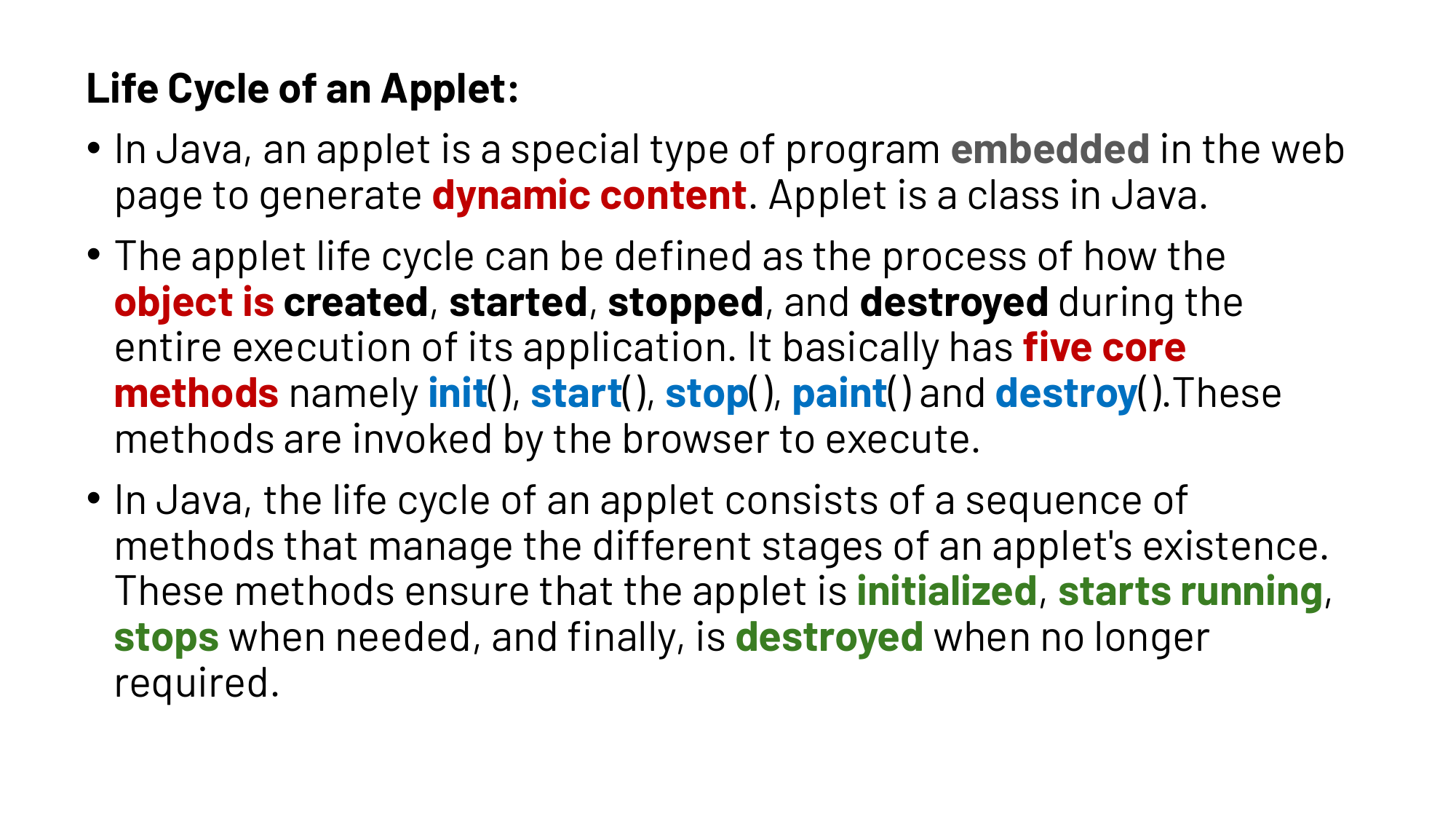

Life Cycle of an Applet:
In Java, an applet is a special type of program embedded in the web page to generate dynamic content. Applet is a class in Java.
The applet life cycle can be defined as the process of how the object is created, started, stopped, and destroyed during the entire execution of its application. It basically has five core methods namely init(), start(), stop(), paint() and destroy().These methods are invoked by the browser to execute.
In Java, the life cycle of an applet consists of a sequence of methods that manage the different stages of an applet's existence. These methods ensure that the applet is initialized, starts running, stops when needed, and finally, is destroyed when no longer required.